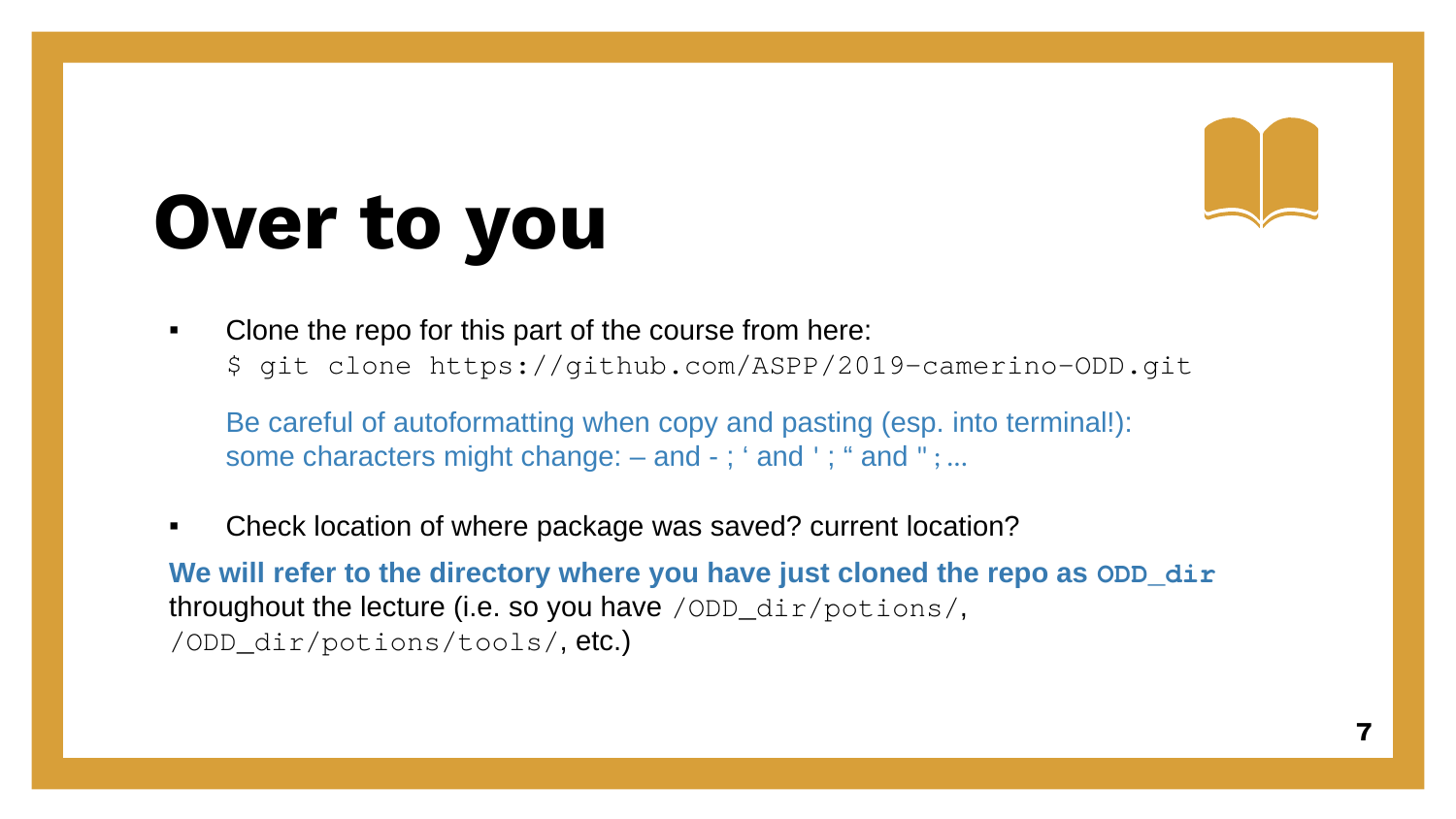

# Over to you
Clone the repo for this part of the course from here:
$ git clone https://github.com/ASPP/2019-camerino-ODD.git
Be careful of autoformatting when copy and pasting (esp. into terminal!):
some characters might change: – and - ; ‘ and ' ; “ and " ; …
Check location of where package was saved? current location?
We will refer to the directory where you have just cloned the repo as ODD_dir throughout the lecture (i.e. so you have /ODD_dir/potions/,  /ODD_dir/potions/tools/, etc.)
7